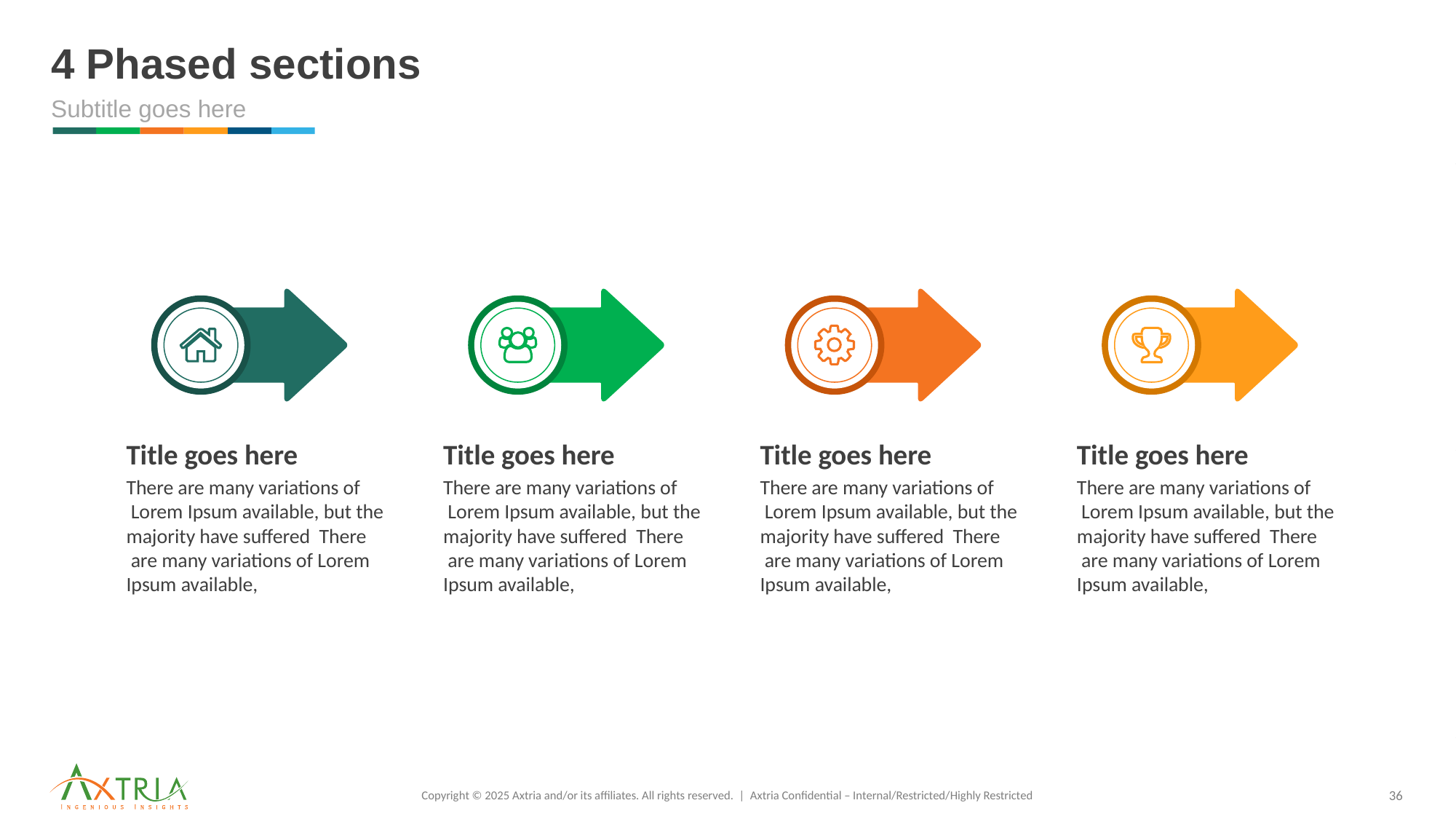

# 4 Phased sections
Subtitle goes here

Title goes here
There are many variations of
 Lorem Ipsum available, but the majority have suffered  There
 are many variations of Lorem
Ipsum available,
Title goes here
There are many variations of
 Lorem Ipsum available, but the majority have suffered  There
 are many variations of Lorem
Ipsum available,
Title goes here
There are many variations of
 Lorem Ipsum available, but the majority have suffered  There
 are many variations of Lorem
Ipsum available,
Title goes here
There are many variations of
 Lorem Ipsum available, but the majority have suffered  There
 are many variations of Lorem
Ipsum available,